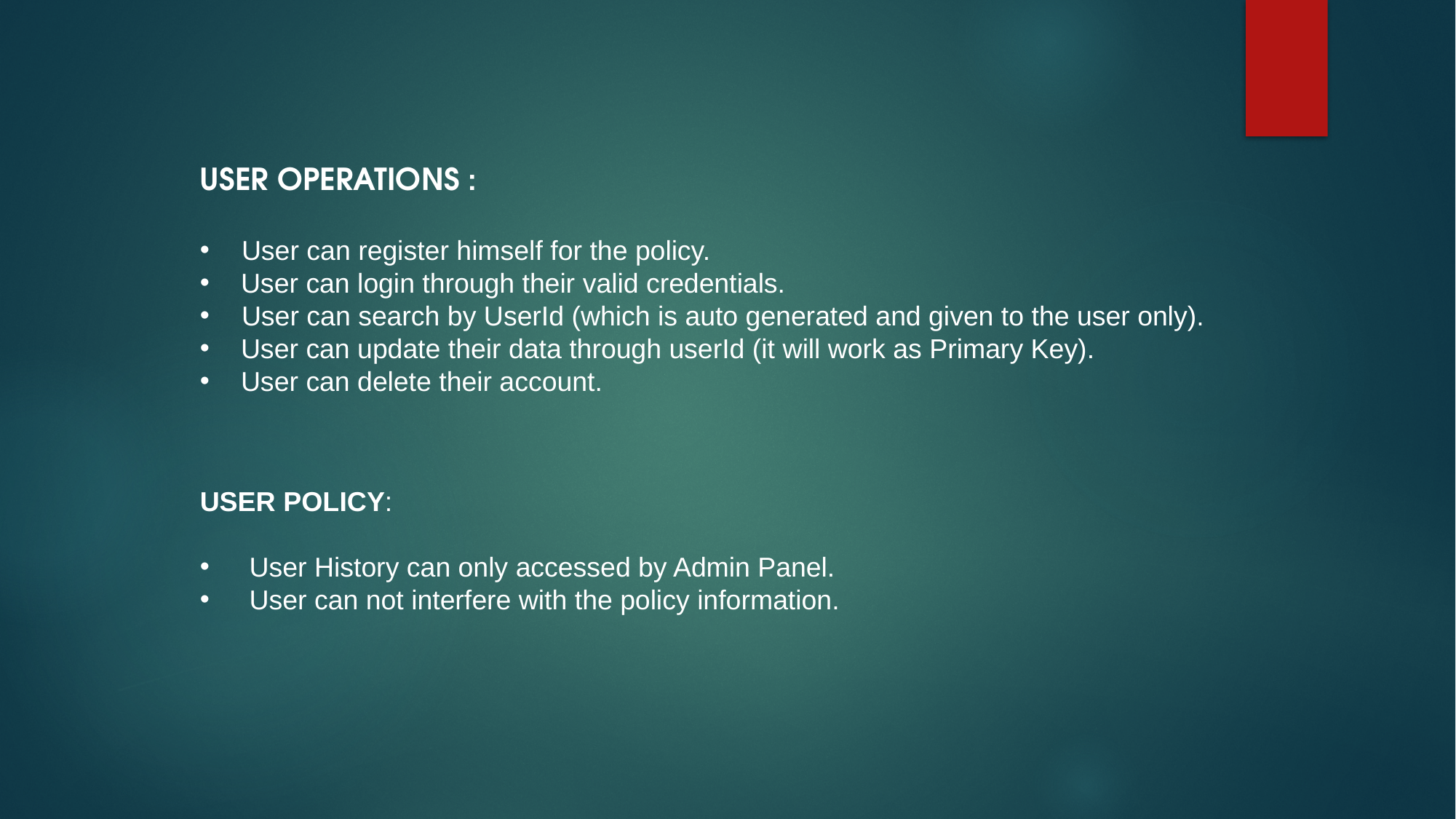

USER OPERATIONS :

 User can register himself for the policy.
User can login through their valid credentials.
 User can search by UserId (which is auto generated and given to the user only).
User can update their data through userId (it will work as Primary Key).
User can delete their account.
USER POLICY:

  User History can only accessed by Admin Panel.
  User can not interfere with the policy information.